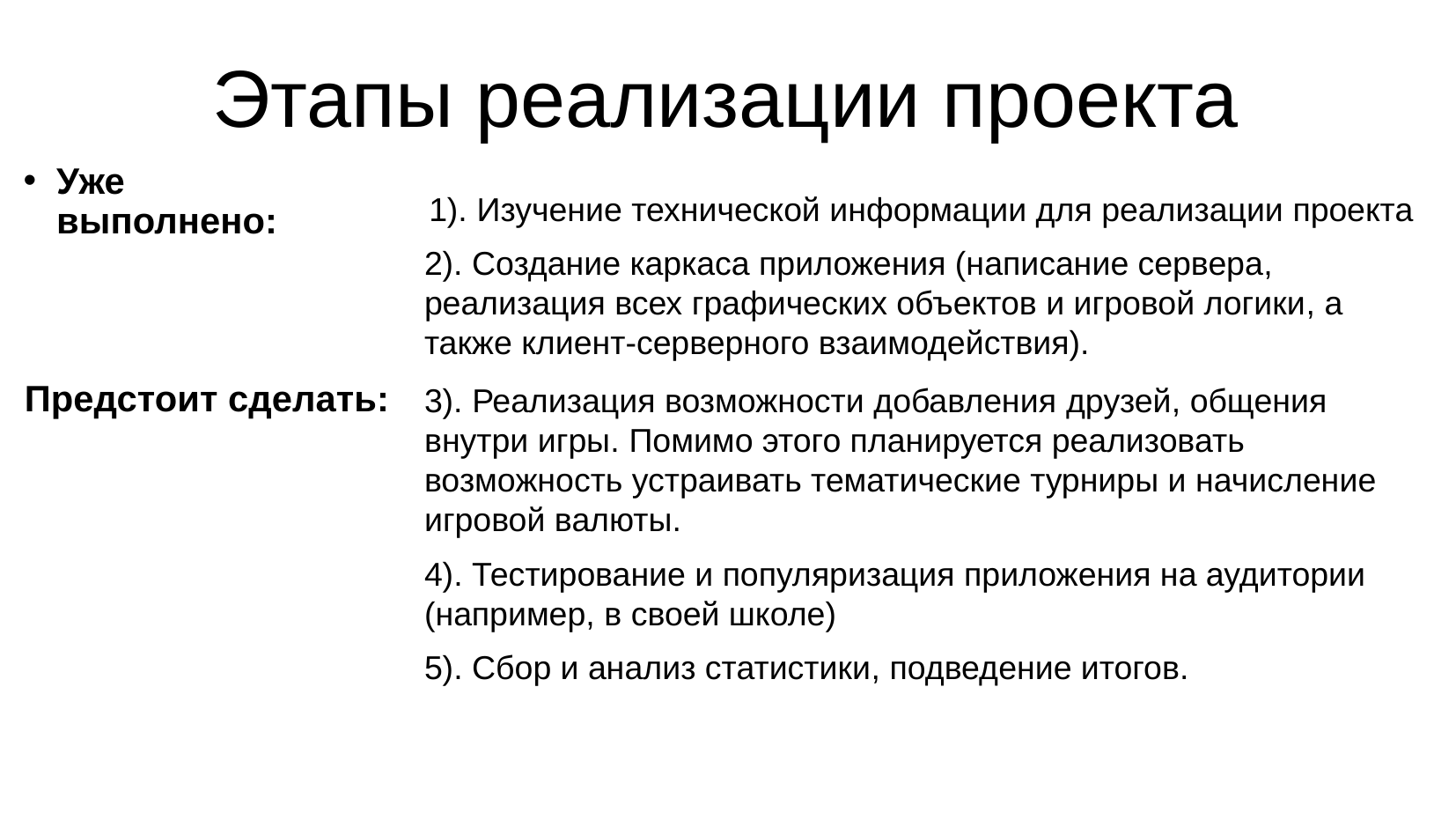

# Этапы реализации проекта
Уже выполнено:
1). Изучение технической информации для реализации проекта
2). Создание каркаса приложения (написание сервера, реализация всех графических объектов и игровой логики, а также клиент-серверного взаимодействия).
Предстоит сделать:
3). Реализация возможности добавления друзей, общения внутри игры. Помимо этого планируется реализовать возможность устраивать тематические турниры и начисление игровой валюты.
4). Тестирование и популяризация приложения на аудитории
(например, в своей школе)
5). Сбор и анализ статистики, подведение итогов.